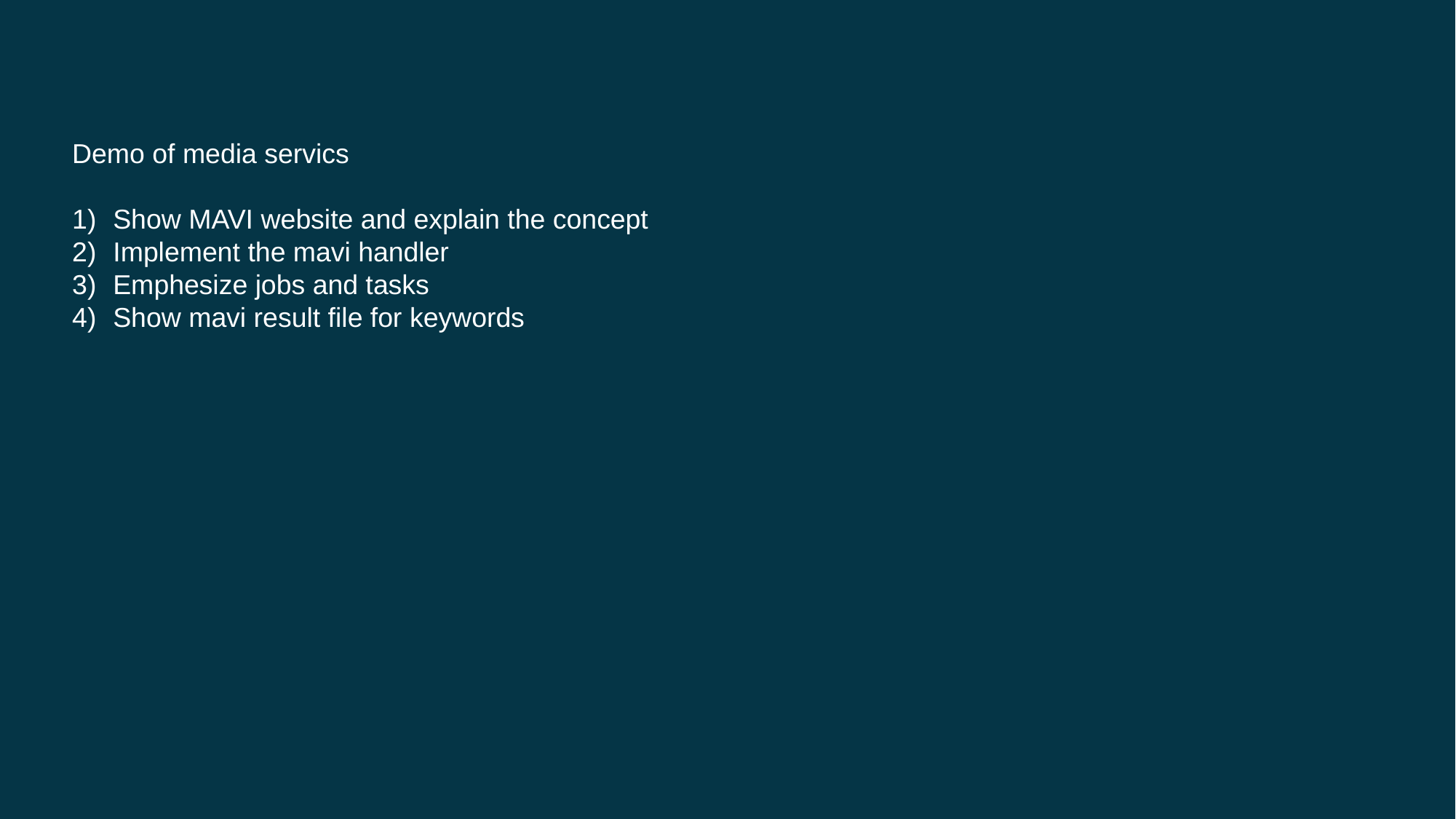

Demo of media servics

Show MAVI website and explain the concept
Implement the mavi handler
Emphesize jobs and tasks
Show mavi result file for keywords